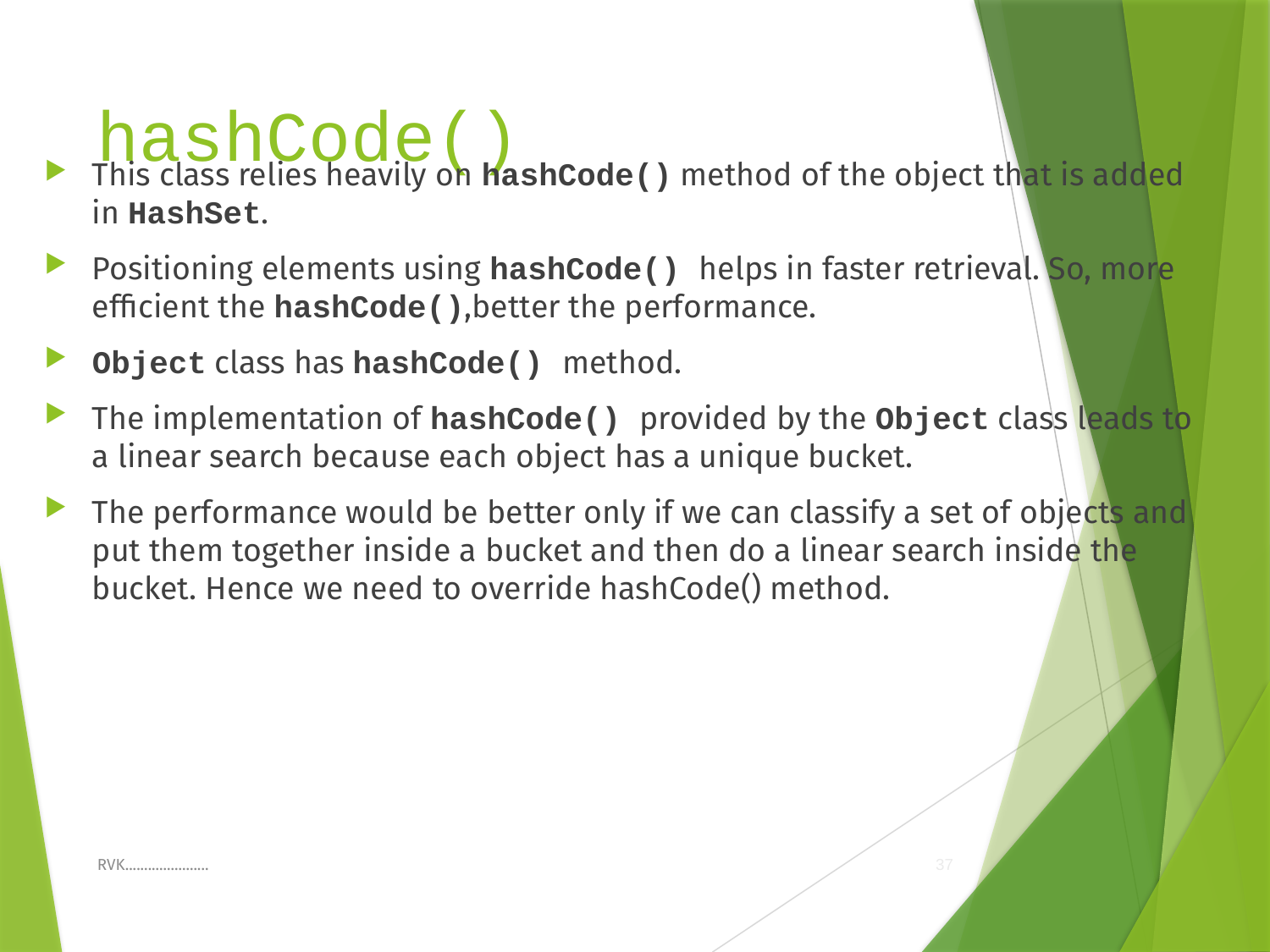

# hashCode()
This class relies heavily on hashCode() method of the object that is added in HashSet.
Positioning elements using hashCode() helps in faster retrieval. So, more efficient the hashCode(),better the performance.
Object class has hashCode() method.
The implementation of hashCode() provided by the Object class leads to a linear search because each object has a unique bucket.
The performance would be better only if we can classify a set of objects and put them together inside a bucket and then do a linear search inside the bucket. Hence we need to override hashCode() method.
RVK......................
37